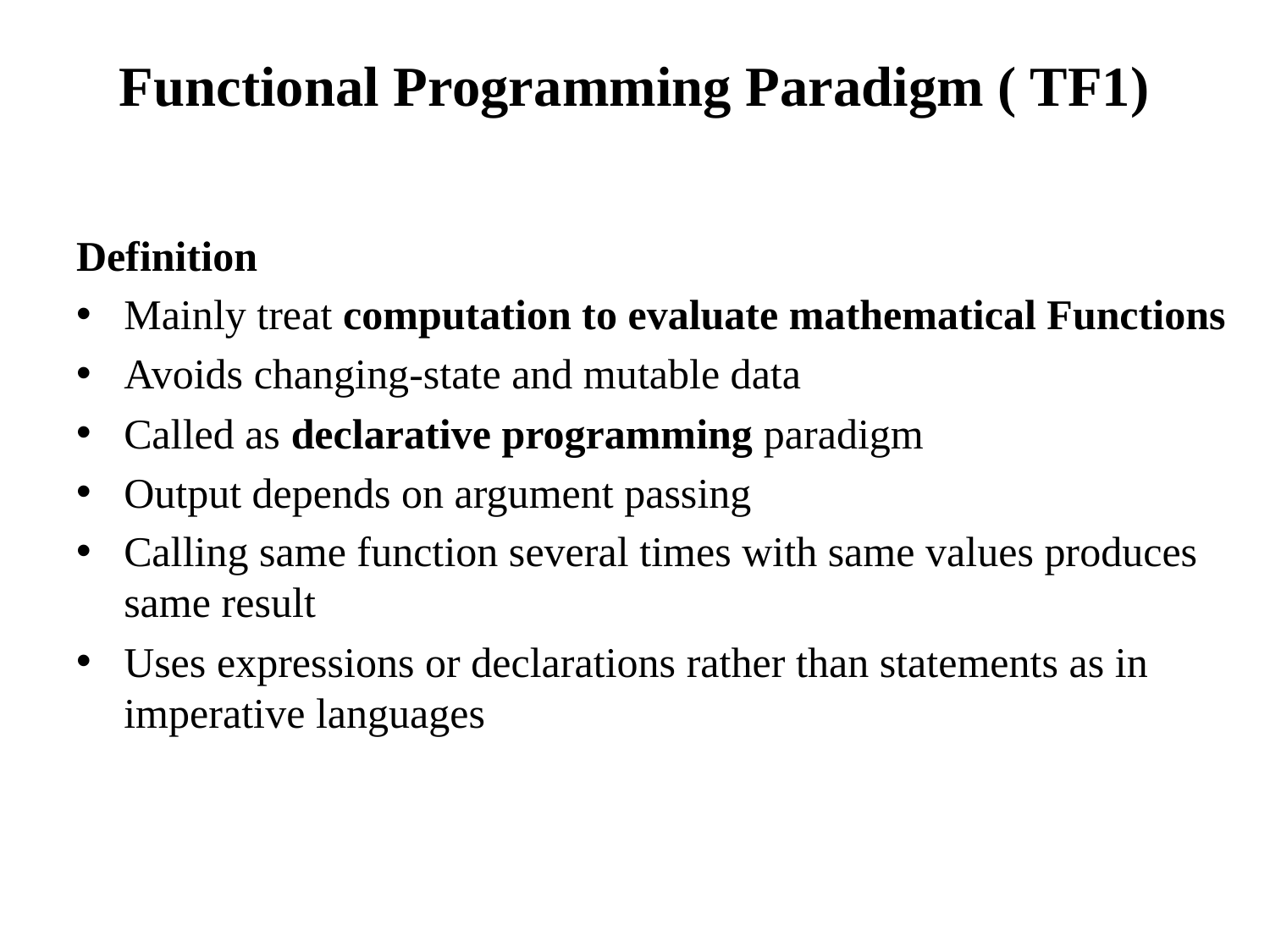

# Functional Programming Paradigm ( TF1)
Definition
Mainly treat computation to evaluate mathematical Functions
Avoids changing-state and mutable data
Called as declarative programming paradigm
Output depends on argument passing
Calling same function several times with same values produces same result
Uses expressions or declarations rather than statements as in imperative languages